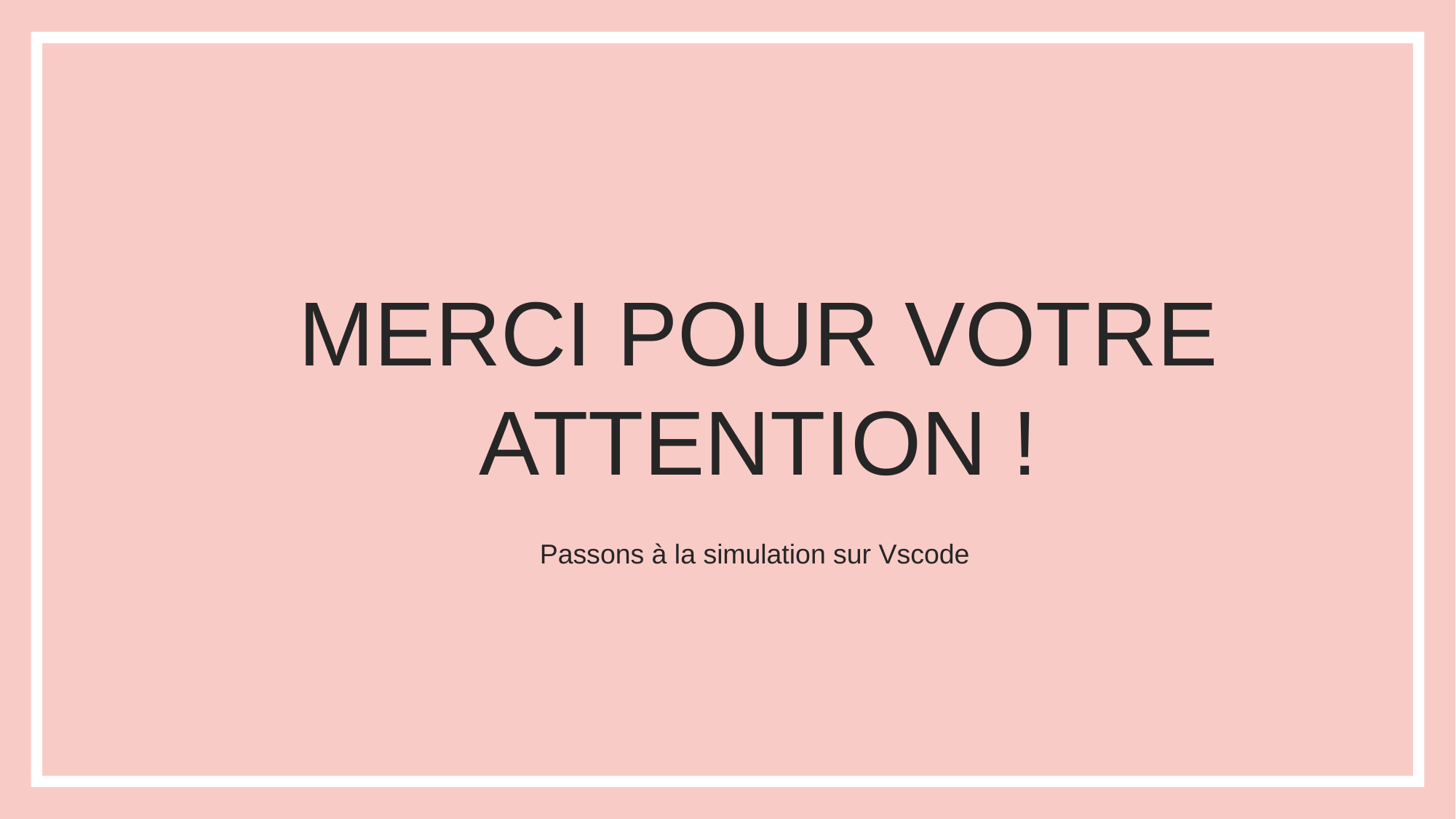

MERCI POUR VOTRE ATTENTION !
Passons à la simulation sur Vscode